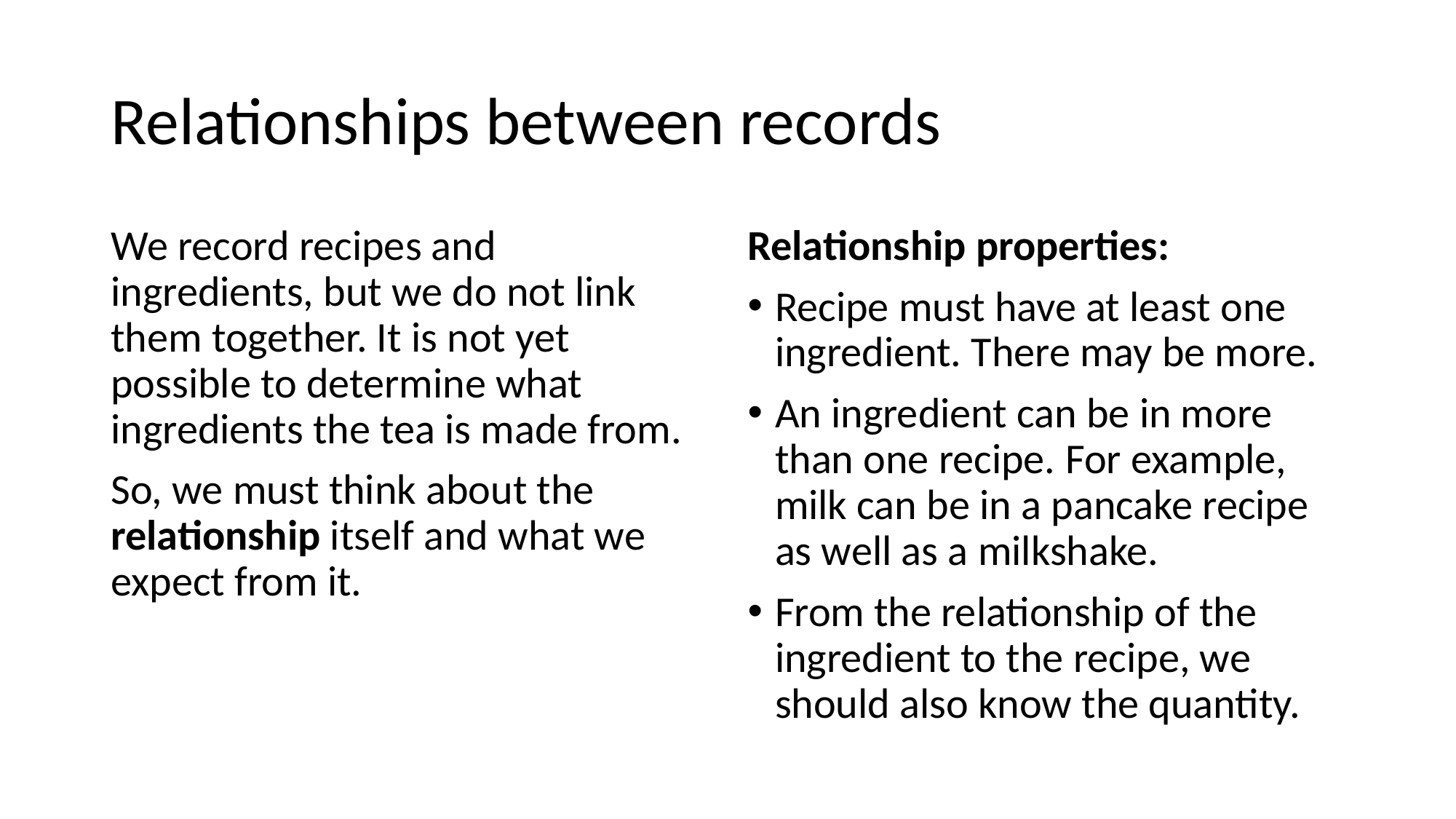

# Relationships between records
We record recipes and ingredients, but we do not link them together. It is not yet possible to determine what ingredients the tea is made from.
So, we must think about the relationship itself and what we expect from it.
Relationship properties:
Recipe must have at least one ingredient. There may be more.
An ingredient can be in more than one recipe. For example, milk can be in a pancake recipe as well as a milkshake.
From the relationship of the ingredient to the recipe, we should also know the quantity.